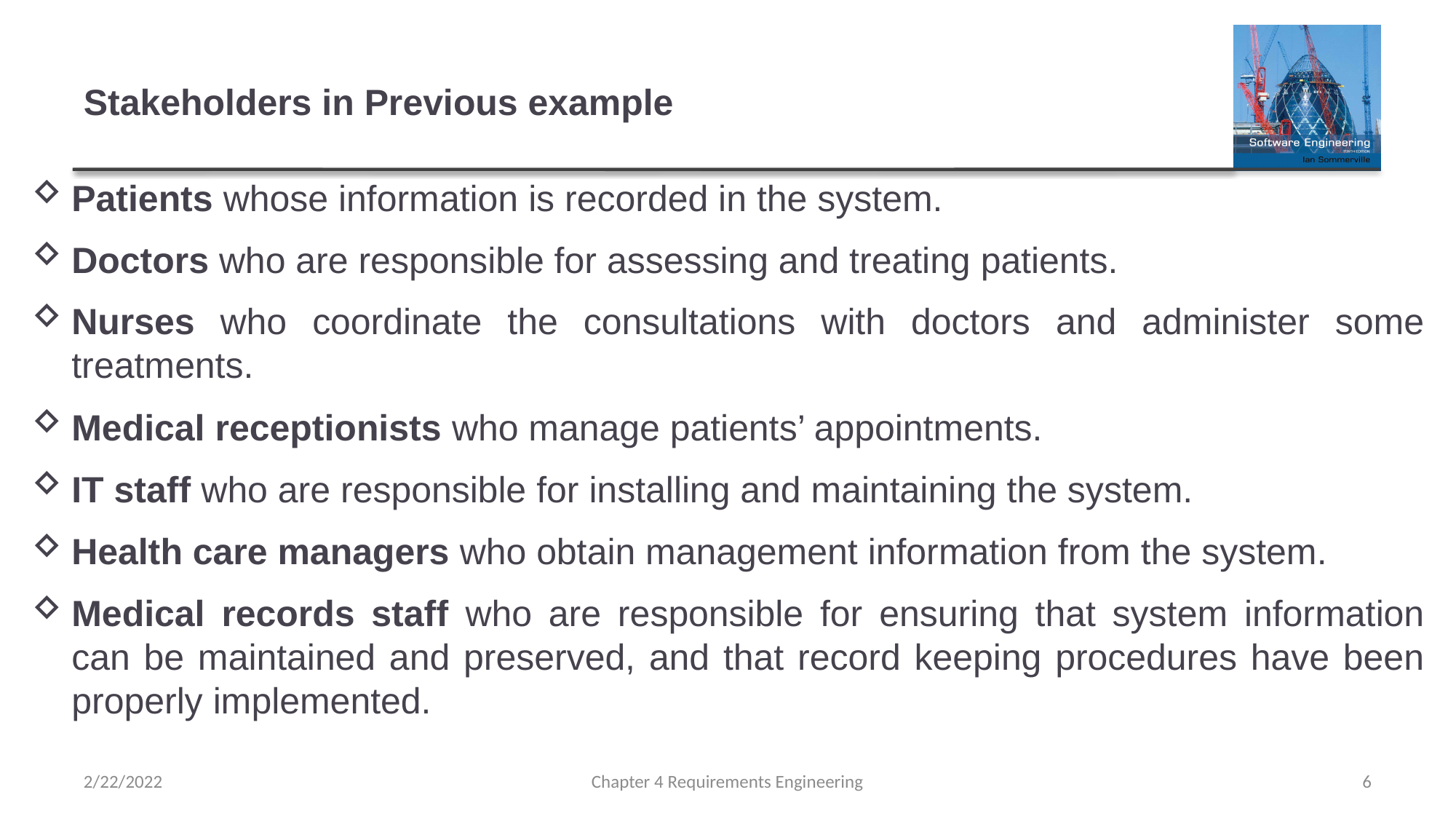

# Stakeholders in Previous example
Patients whose information is recorded in the system.
Doctors who are responsible for assessing and treating patients.
Nurses who coordinate the consultations with doctors and administer some treatments.
Medical receptionists who manage patients’ appointments.
IT staff who are responsible for installing and maintaining the system.
Health care managers who obtain management information from the system.
Medical records staff who are responsible for ensuring that system information can be maintained and preserved, and that record keeping procedures have been properly implemented.

2/22/2022
Chapter 4 Requirements Engineering
6